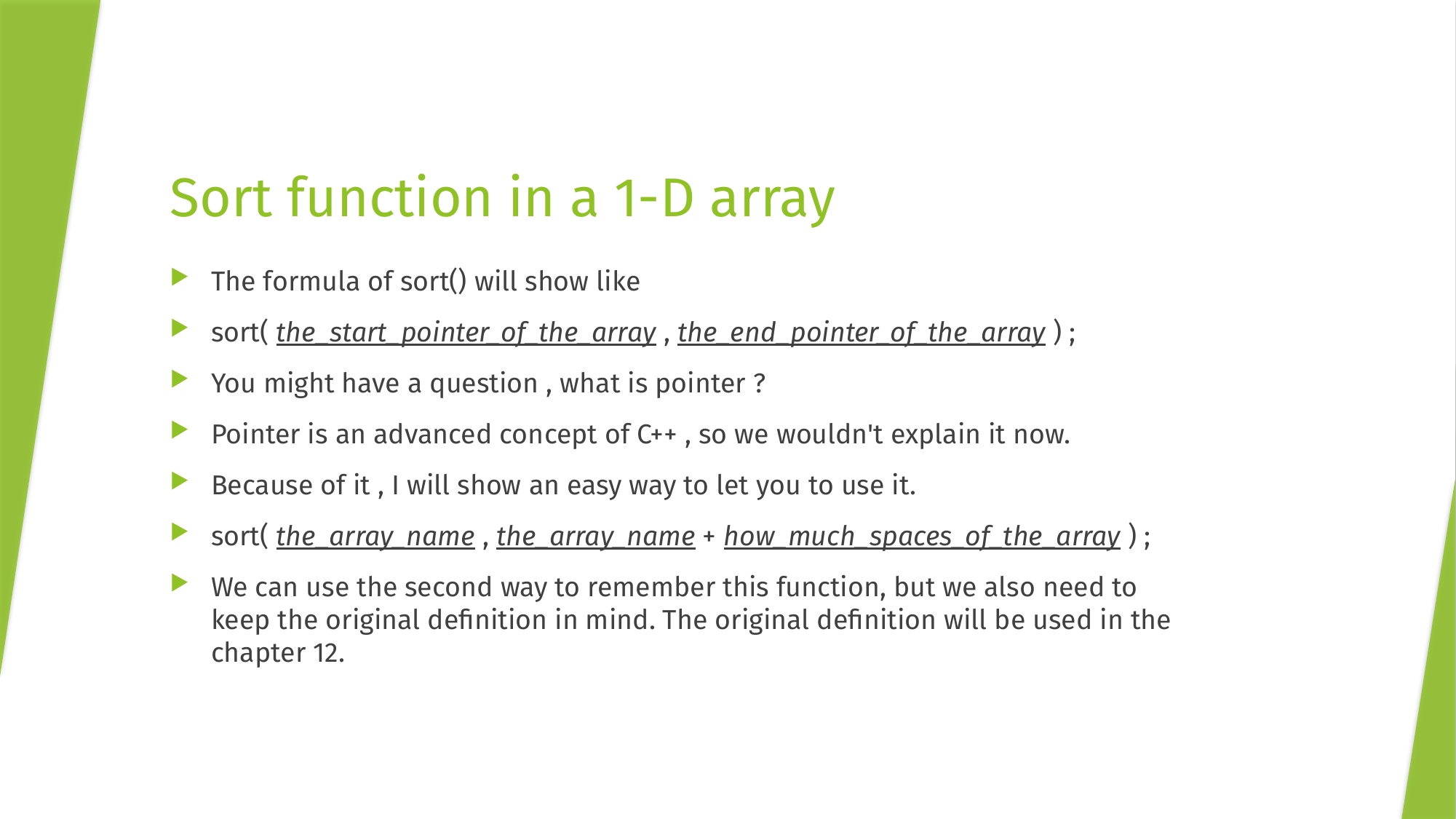

# Sort function in a 1-D array
The formula of sort() will show like
sort( the_start_pointer_of_the_array , the_end_pointer_of_the_array ) ;
You might have a question , what is pointer ?
Pointer is an advanced concept of C++ , so we wouldn't explain it now.
Because of it , I will show an easy way to let you to use it.
sort( the_array_name , the_array_name + how_much_spaces_of_the_array ) ;
We can use the second way to remember this function, but we also need to keep the original definition in mind. The original definition will be used in the chapter 12.